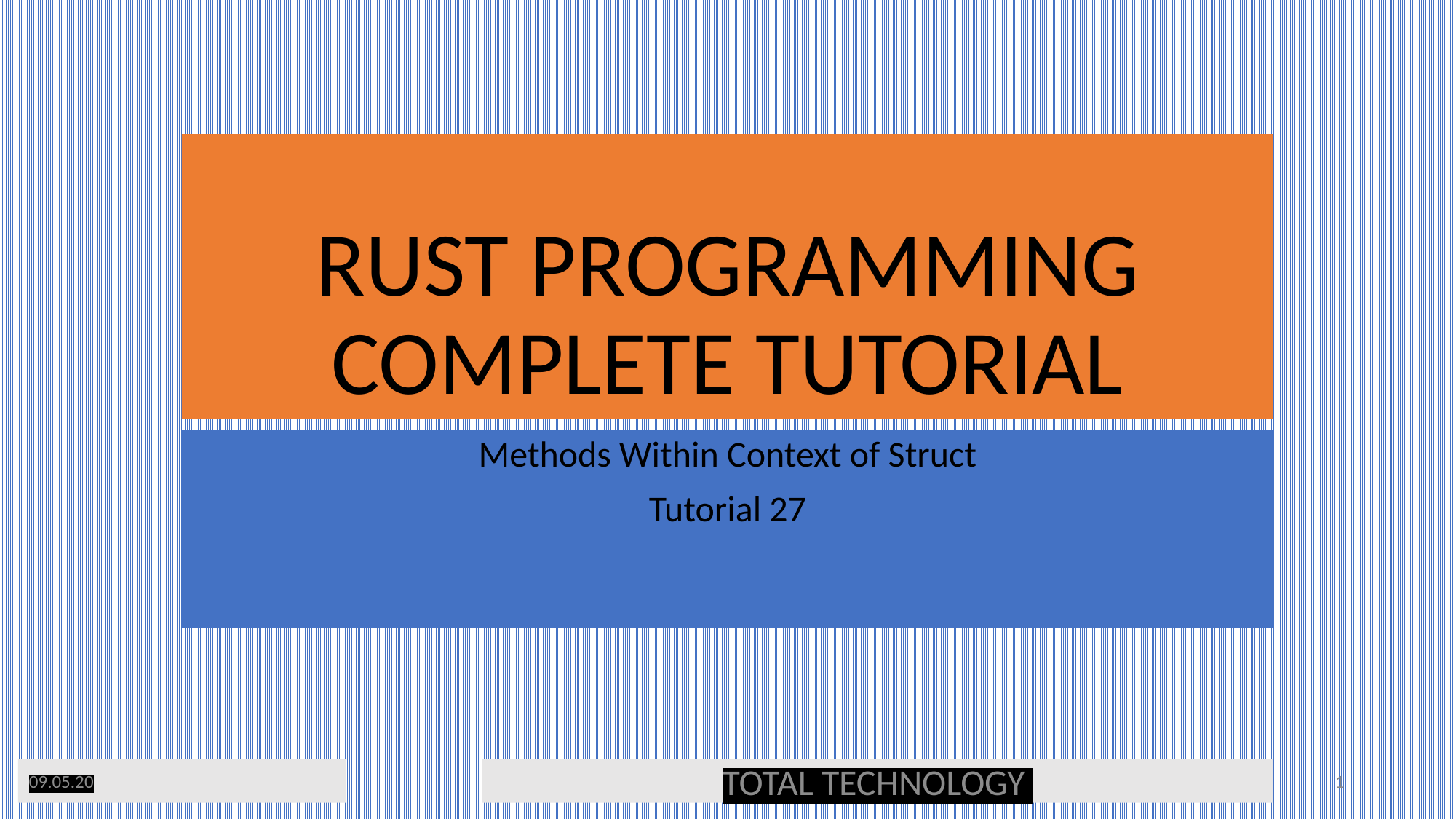

# RUST PROGRAMMING COMPLETE TUTORIAL
Methods Within Context of Struct
Tutorial 27

09.05.20
TOTAL TECHNOLOGY
1